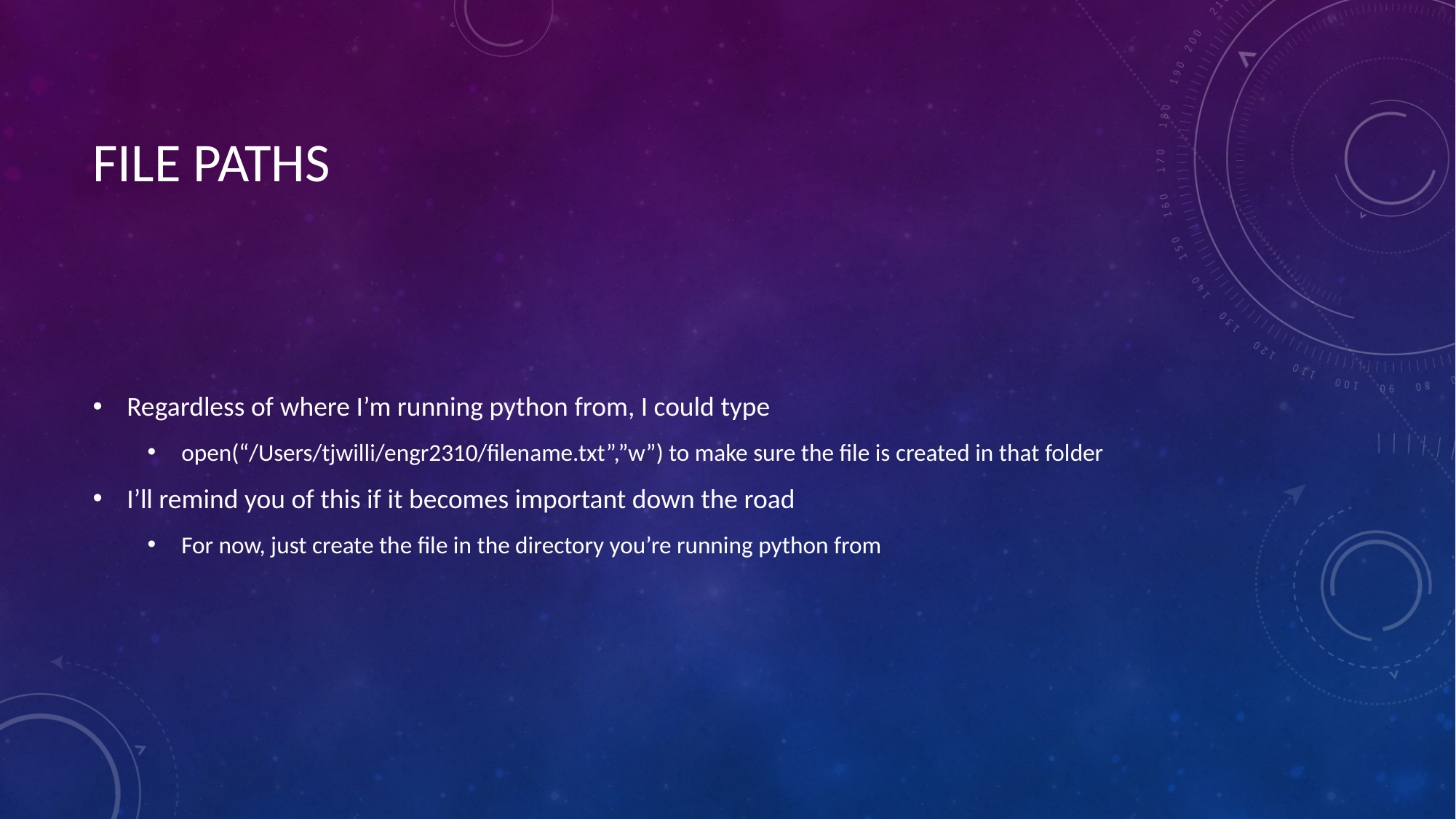

# File PAths
Regardless of where I’m running python from, I could type
open(“/Users/tjwilli/engr2310/filename.txt”,”w”) to make sure the file is created in that folder
I’ll remind you of this if it becomes important down the road
For now, just create the file in the directory you’re running python from